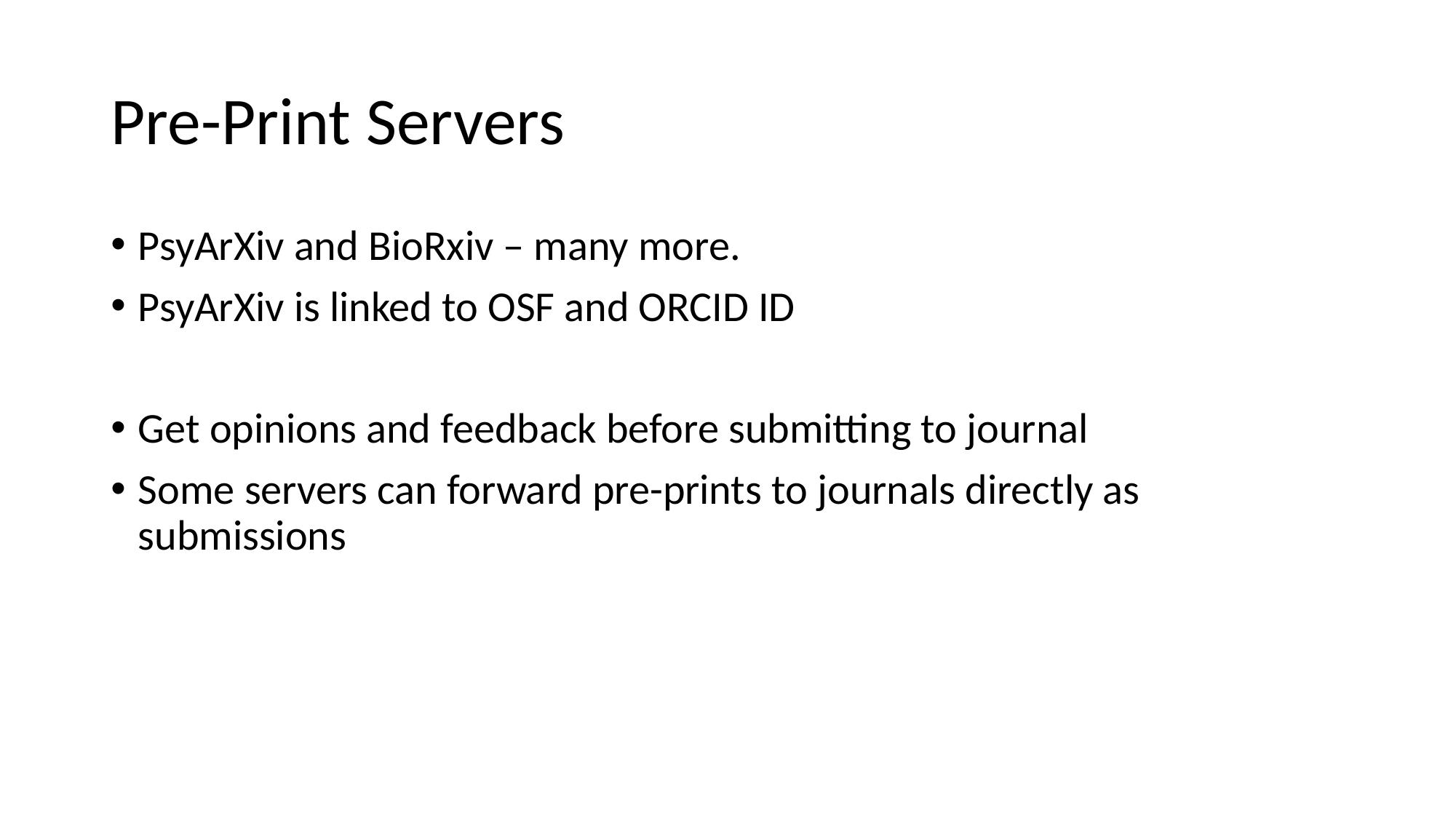

# Pre-Print Servers
PsyArXiv and BioRxiv – many more.
PsyArXiv is linked to OSF and ORCID ID

Get opinions and feedback before submitting to journal
Some servers can forward pre-prints to journals directly as submissions